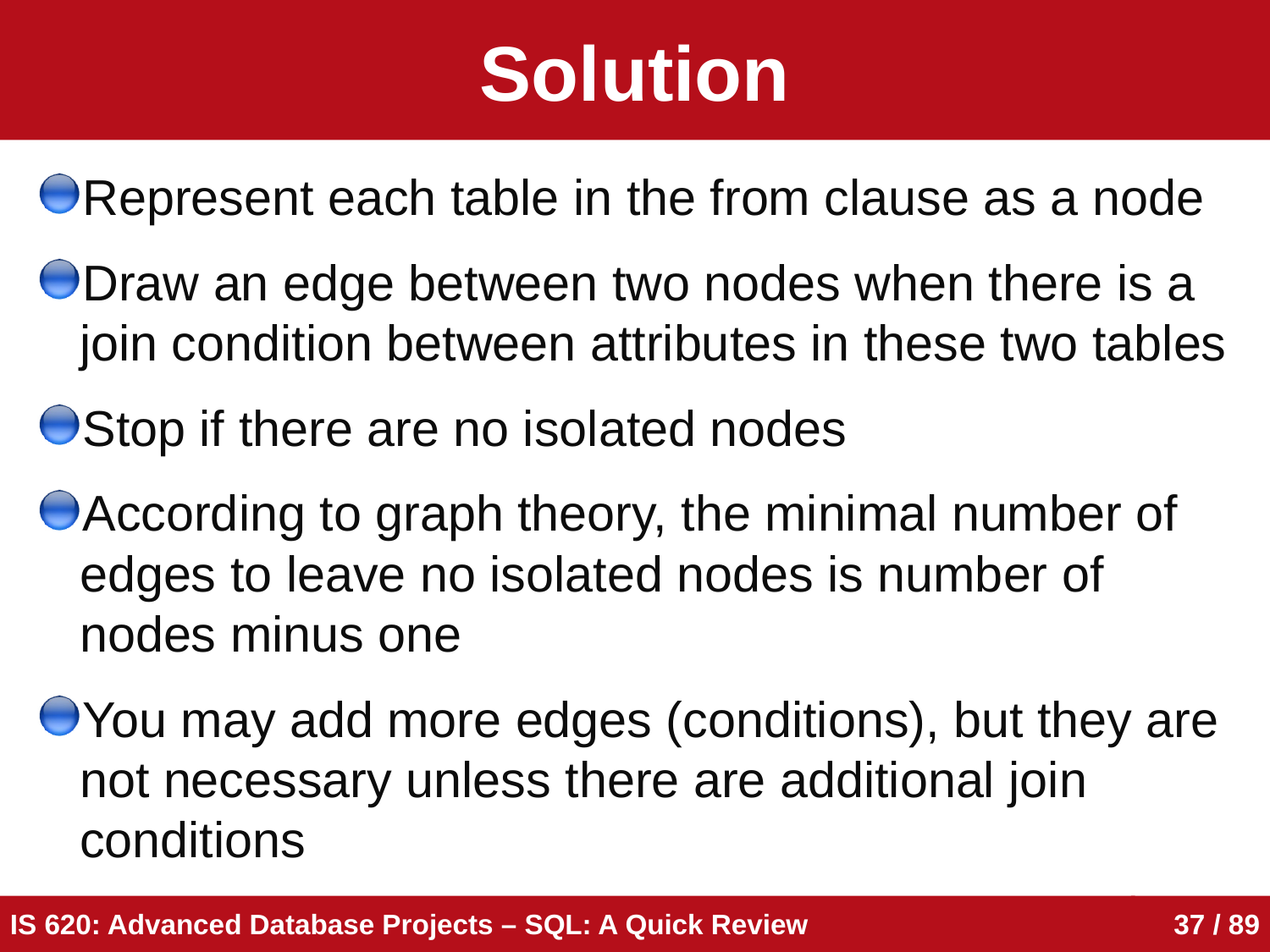

# Solution
Represent each table in the from clause as a node
Draw an edge between two nodes when there is a join condition between attributes in these two tables
Stop if there are no isolated nodes
According to graph theory, the minimal number of edges to leave no isolated nodes is number of nodes minus one
You may add more edges (conditions), but they are not necessary unless there are additional join conditions